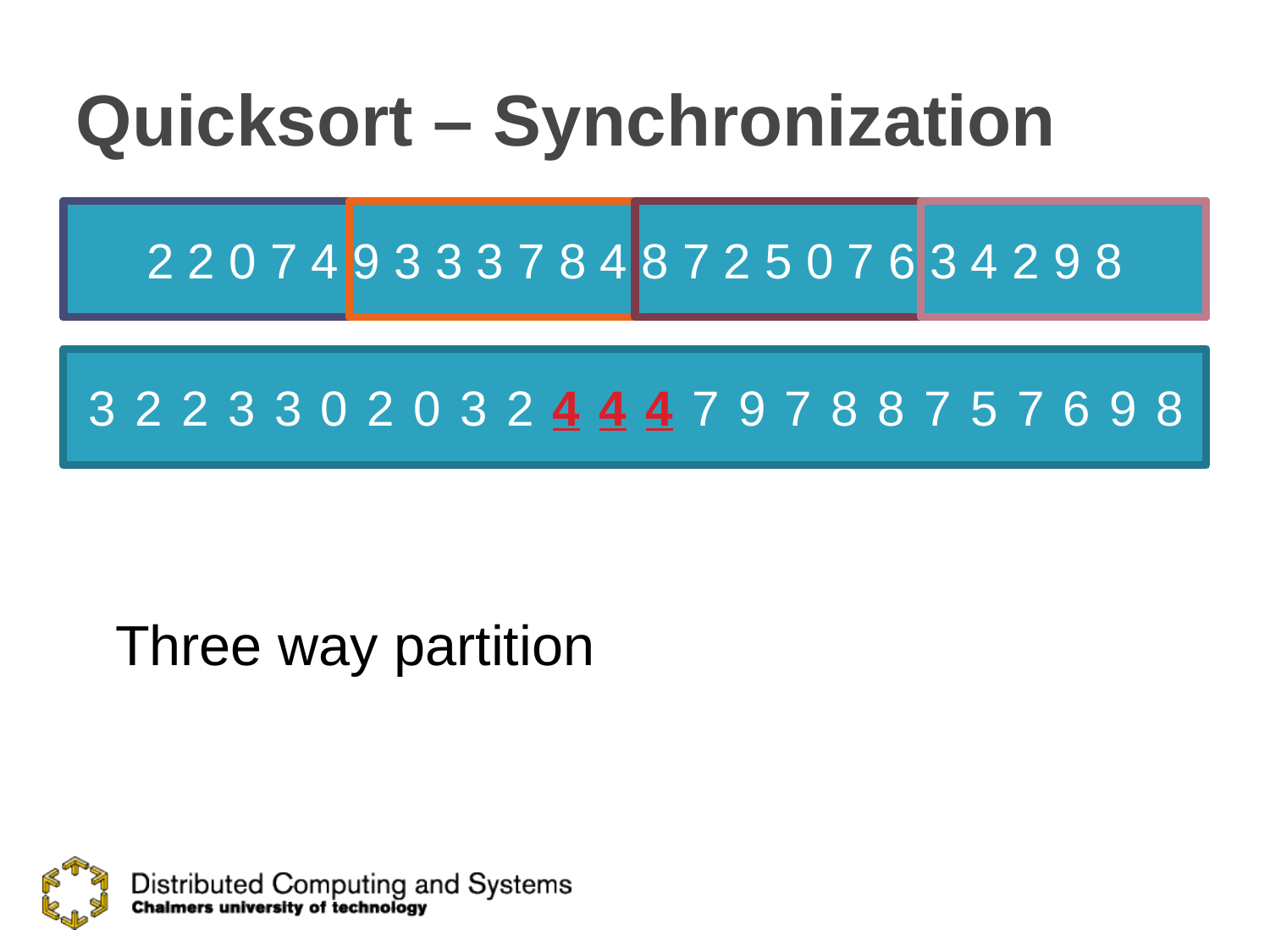

# Quicksort – Synchronization
2 2 0 7 4 9 3 3 3 7 8 4 8 7 2 5 0 7 6 3 4 2 9 8

3
2
2
3
3
0
2
0
3
2
4
4
4
7
9
7
8
8
7
5
7
6
9
8
Three way partition